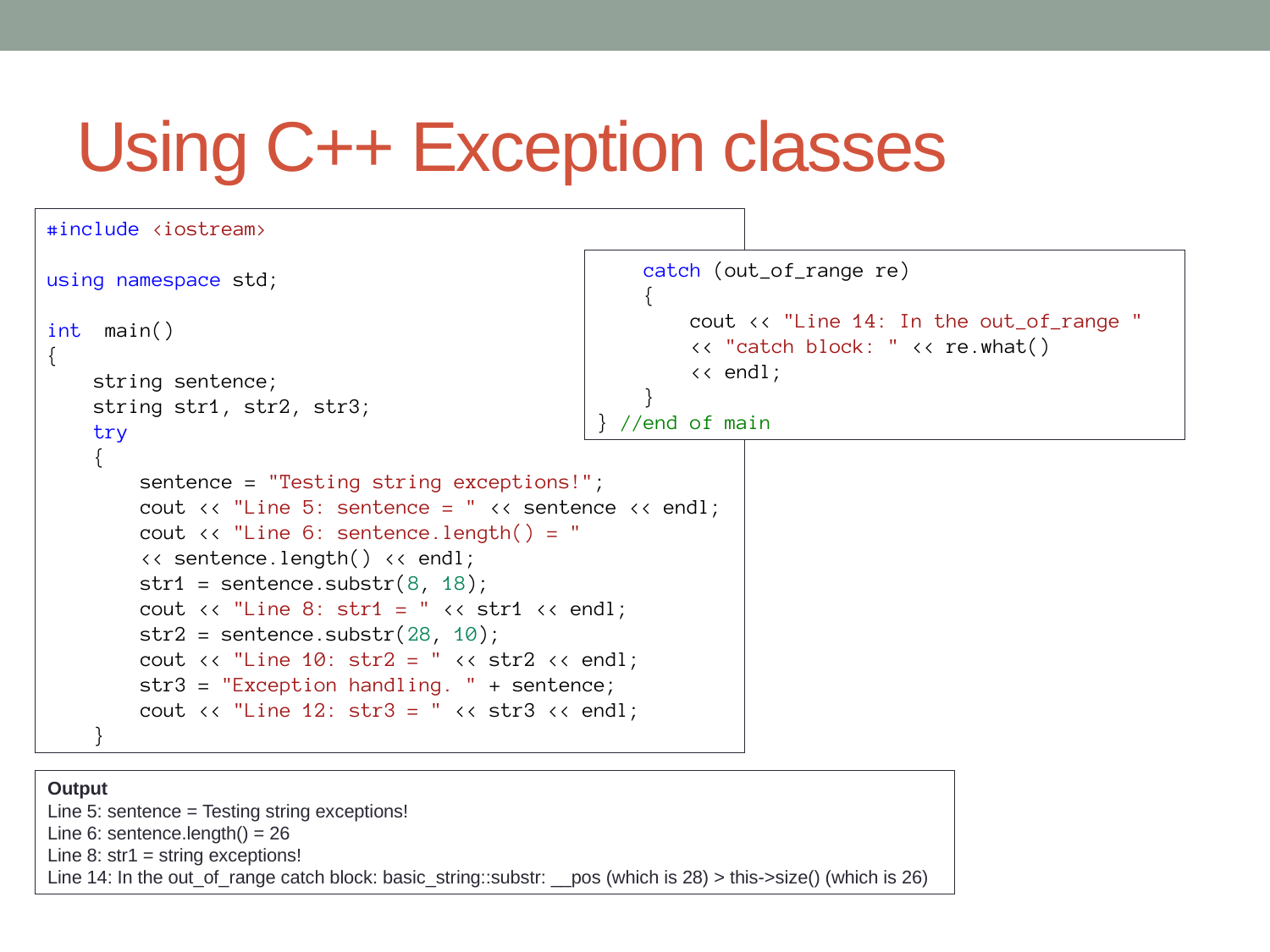

# Using C++ Exception classes
#include <iostream>
using namespace std;
int  main()
{
    string sentence;
    string str1, str2, str3;
    try
    {
        sentence = "Testing string exceptions!";
        cout << "Line 5: sentence = " << sentence << endl;
        cout << "Line 6: sentence.length() = "
        << sentence.length() << endl;
        str1 = sentence.substr(8, 18);
        cout << "Line 8: str1 = " << str1 << endl;
        str2 = sentence.substr(28, 10);
        cout << "Line 10: str2 = " << str2 << endl;
        str3 = "Exception handling. " + sentence;
        cout << "Line 12: str3 = " << str3 << endl;
    }
    catch (out_of_range re)
    {
        cout << "Line 14: In the out_of_range "
        << "catch block: " << re.what()
        << endl;
    }
} //end of main
Output
Line 5: sentence = Testing string exceptions!
Line 6: sentence.length() = 26
Line 8: str1 = string exceptions!
Line 14: In the out_of_range catch block: basic_string::substr: __pos (which is 28) > this->size() (which is 26)